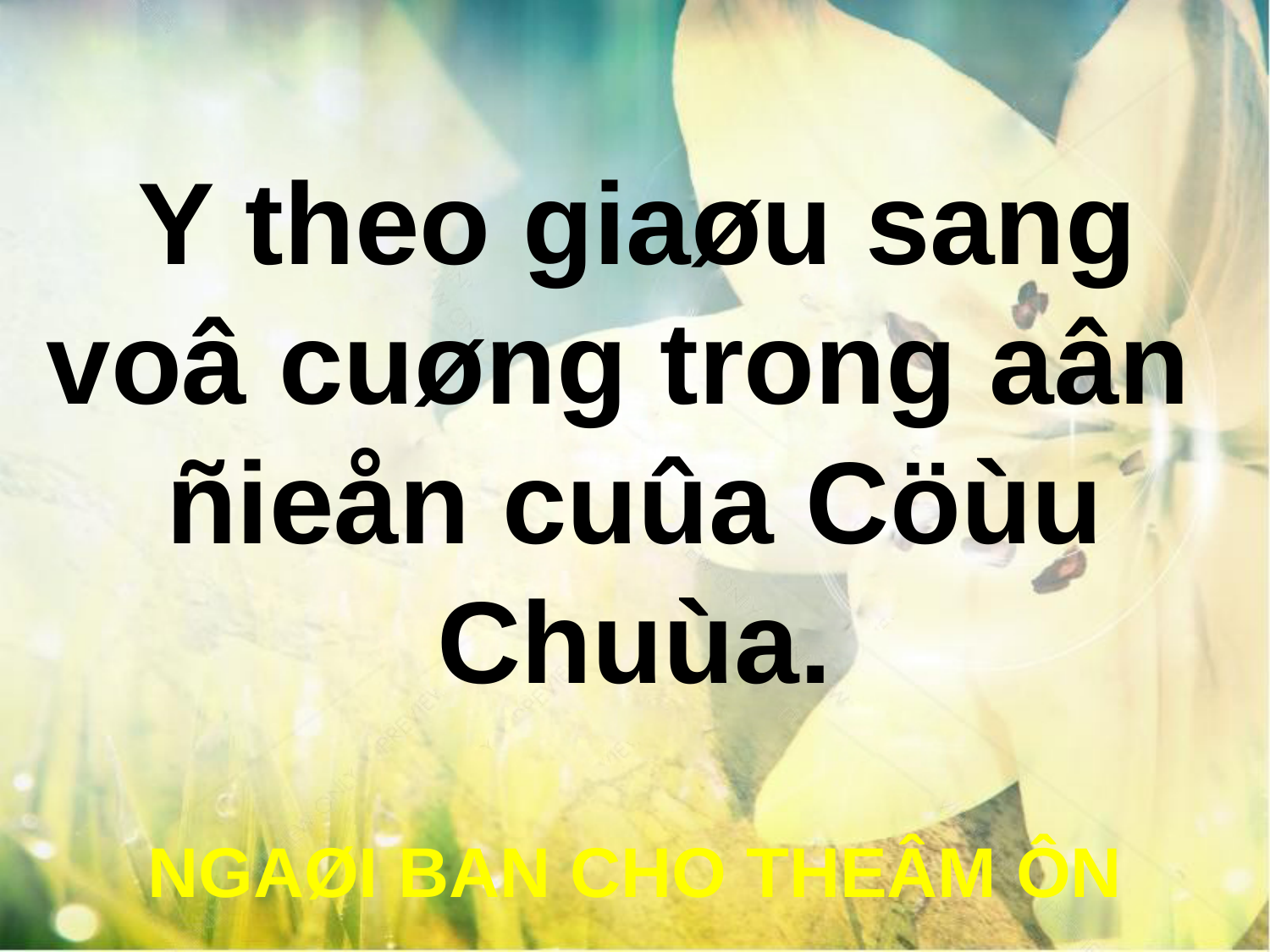

Y theo giaøu sang
voâ cuøng trong aân
ñieån cuûa Cöùu Chuùa.
NGAØI BAN CHO THEÂM ÔN